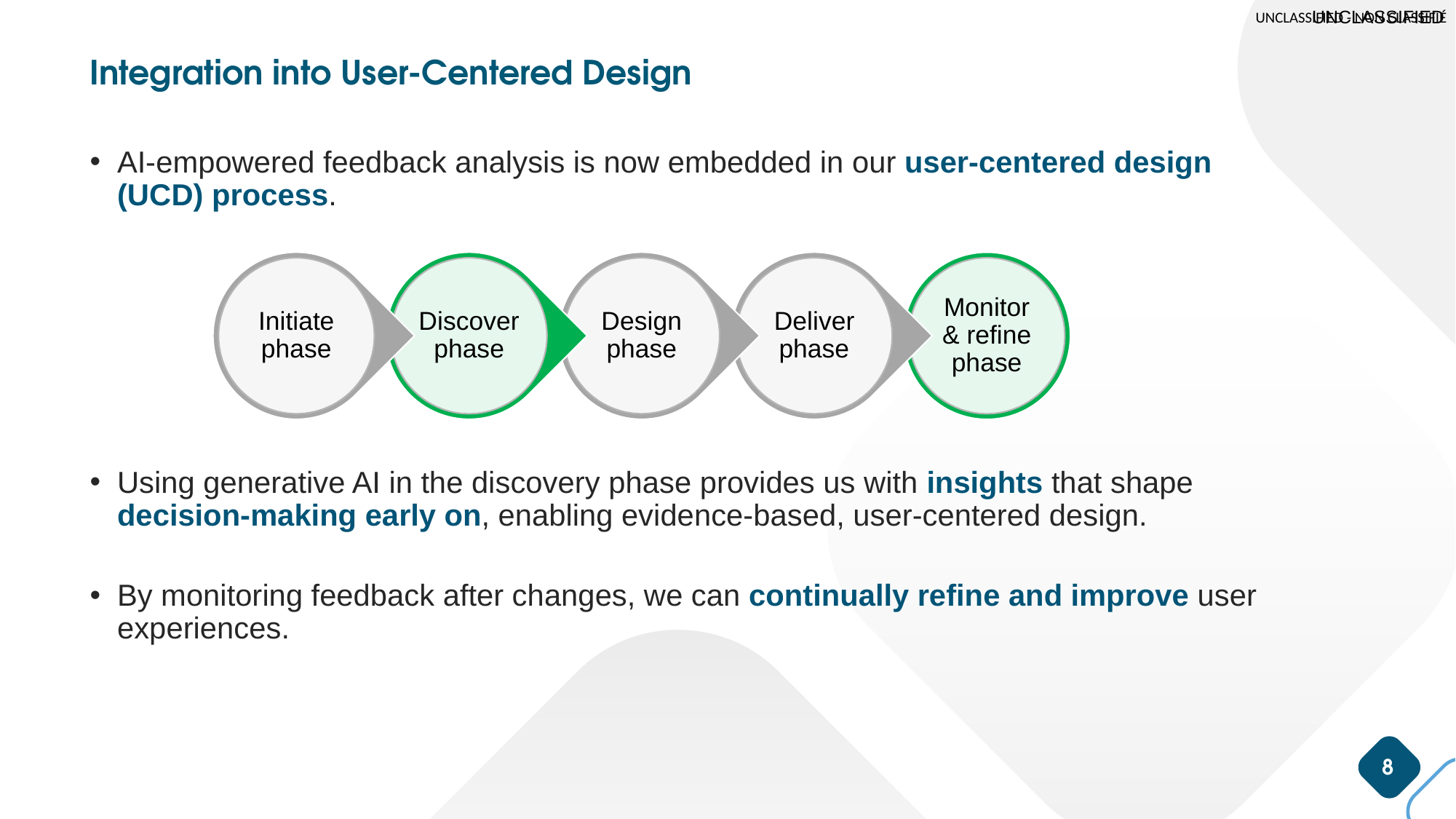

Integration into User-Centered Design
AI-empowered feedback analysis is now embedded in our user-centered design (UCD) process.

Using generative AI in the discovery phase provides us with insights that shape decision-making early on, enabling evidence-based, user-centered design.
By monitoring feedback after changes, we can continually refine and improve user experiences.

Monitor & refine phase
Deliver phase
Design phase
Discover phase
Initiate phase